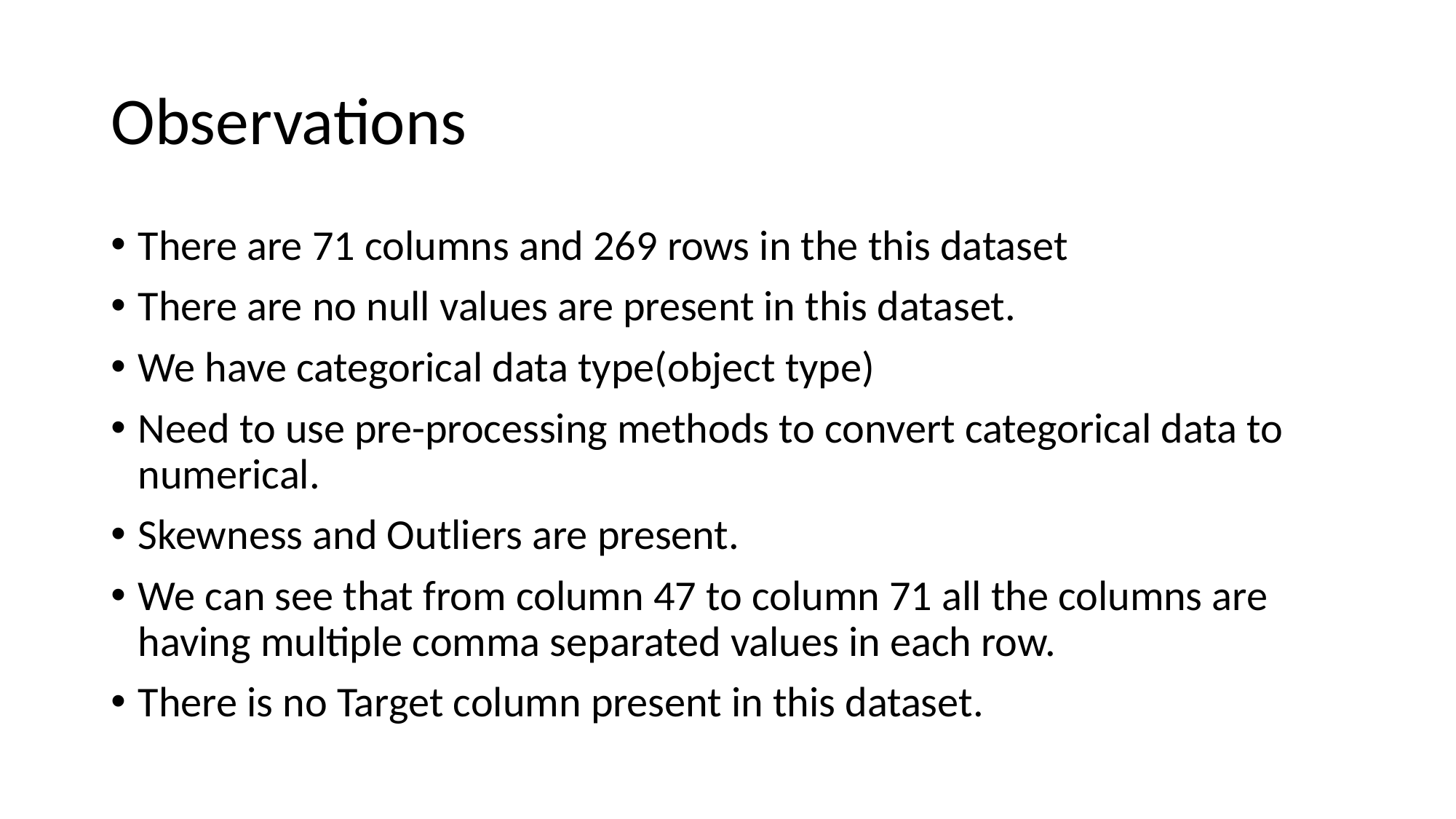

# Observations
There are 71 columns and 269 rows in the this dataset
There are no null values are present in this dataset.
We have categorical data type(object type)
Need to use pre-processing methods to convert categorical data to numerical.
Skewness and Outliers are present.
We can see that from column 47 to column 71 all the columns are having multiple comma separated values in each row.
There is no Target column present in this dataset.